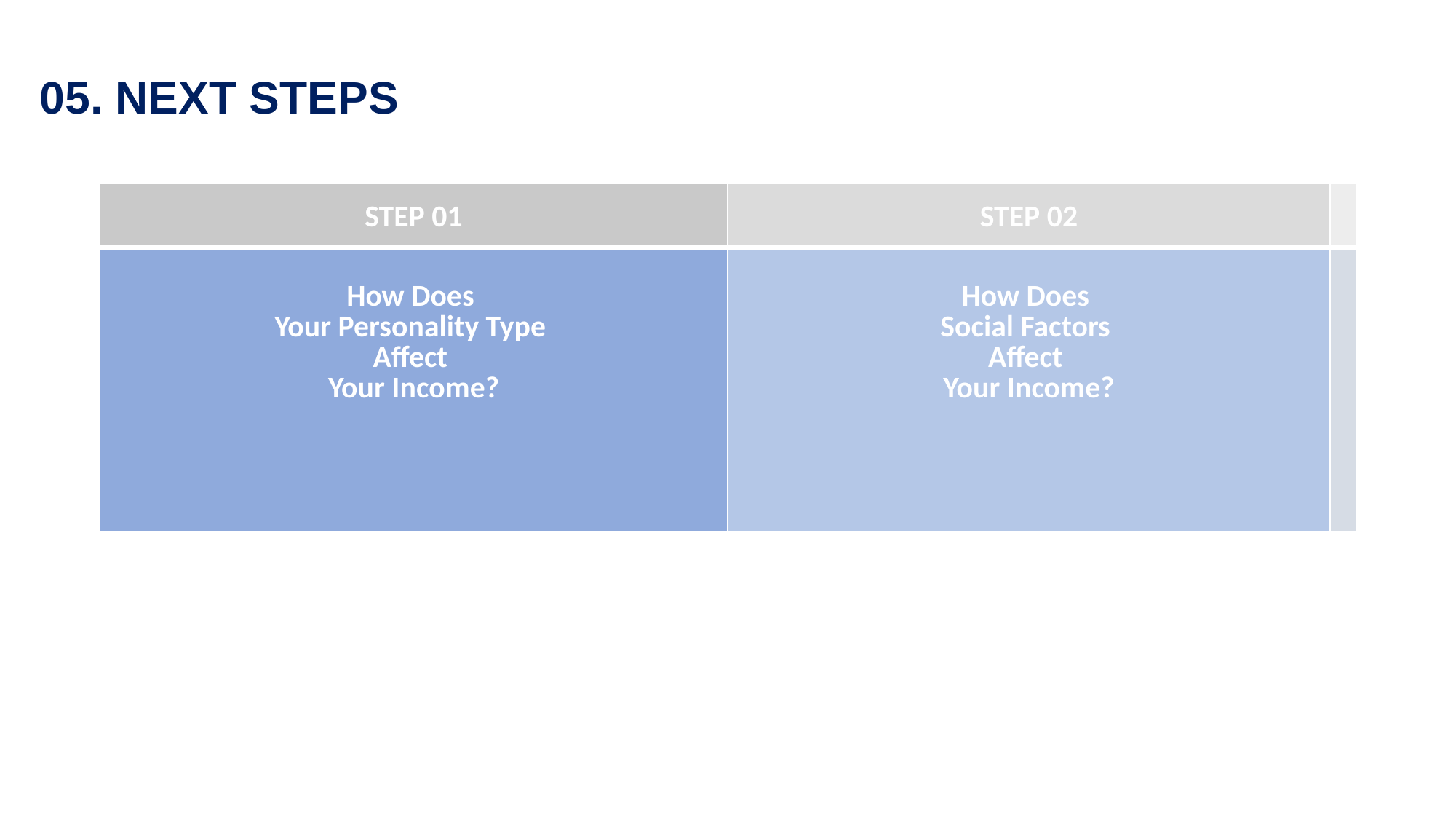

# 05. NEXT STEPS
| STEP 01 | STEP 02 |  |
| --- | --- | --- |
| How Does Your Personality Type Affect Your Income? | How Does Social Factors Affect Your Income? |  |